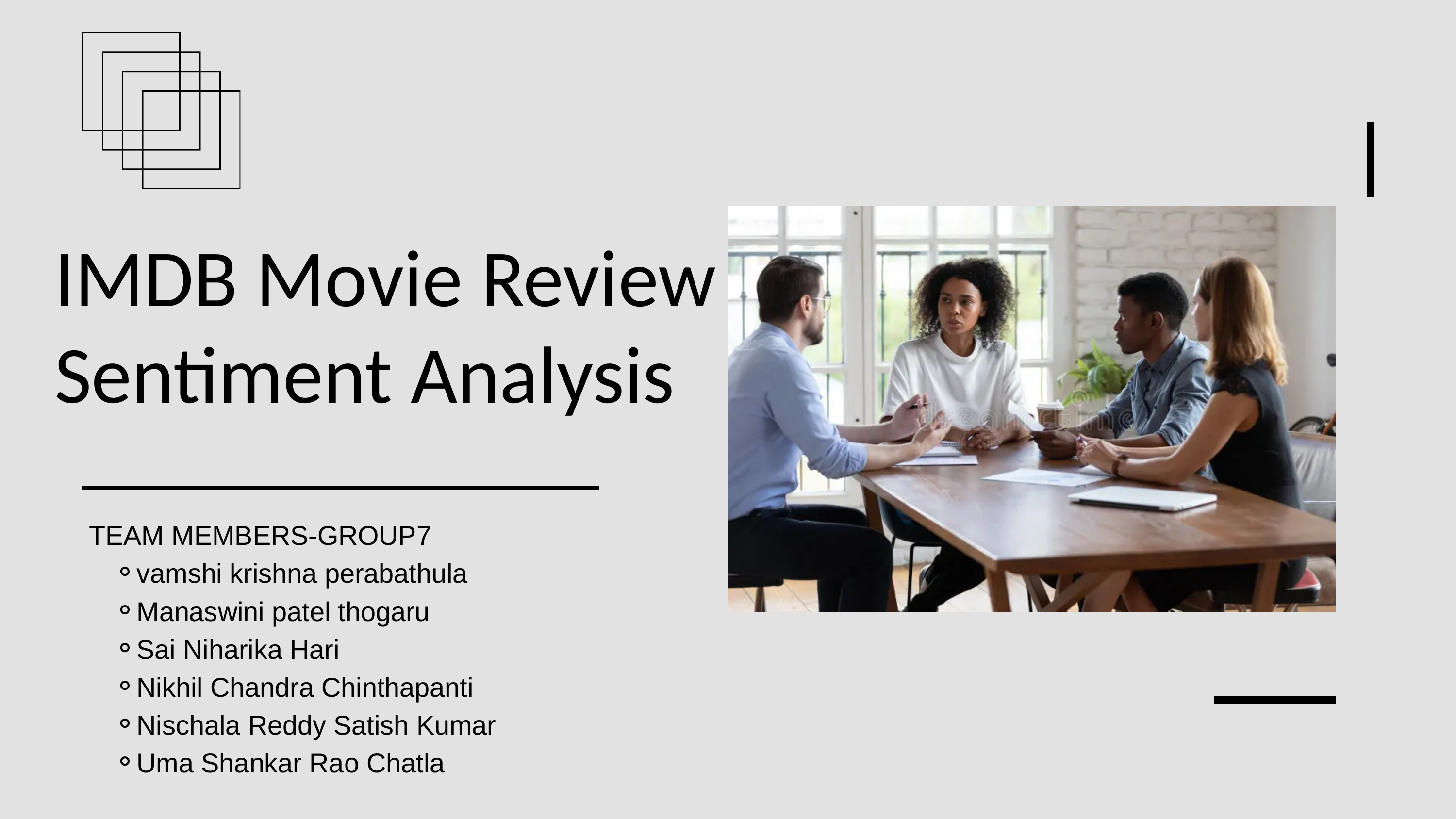

IMDB Movie Review Sentiment Analysis

 TEAM MEMBERS-GROUP7
vamshi krishna perabathula
Manaswini patel thogaru
Sai Niharika Hari
Nikhil Chandra Chinthapanti
Nischala Reddy Satish Kumar
Uma Shankar Rao Chatla